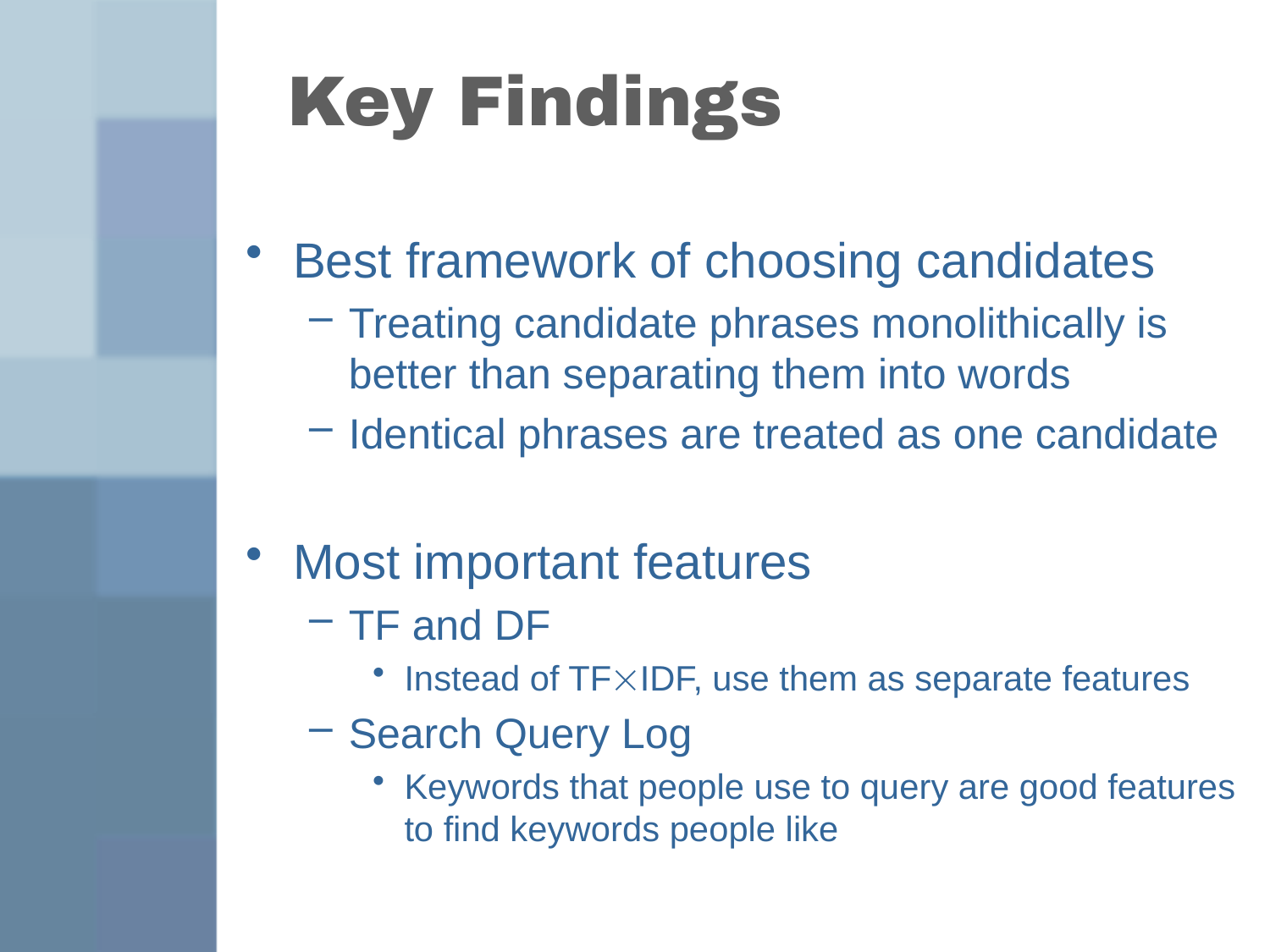

# Key Findings
Best framework of choosing candidates
Treating candidate phrases monolithically is better than separating them into words
Identical phrases are treated as one candidate

Most important features
TF and DF
Instead of TF×IDF, use them as separate features
Search Query Log
Keywords that people use to query are good features to find keywords people like